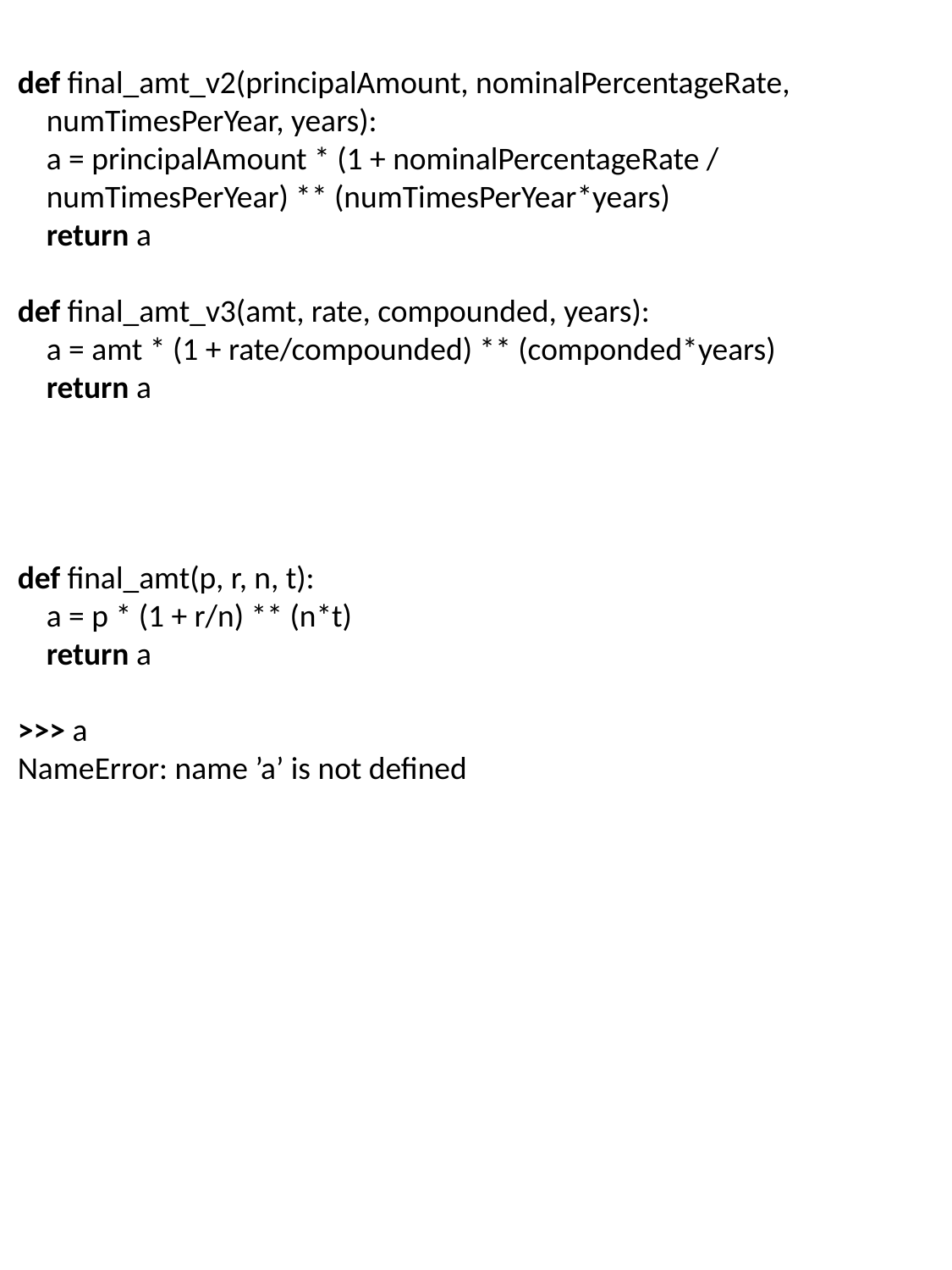

def final_amt_v2(principalAmount, nominalPercentageRate,
    numTimesPerYear, years):
    a = principalAmount * (1 + nominalPercentageRate /
    numTimesPerYear) ** (numTimesPerYear*years)
    return a

def final_amt_v3(amt, rate, compounded, years):
    a = amt * (1 + rate/compounded) ** (componded*years)
    return a

def final_amt(p, r, n, t):
    a = p * (1 + r/n) ** (n*t)
    return a

>>> a
NameError: name ’a’ is not defined